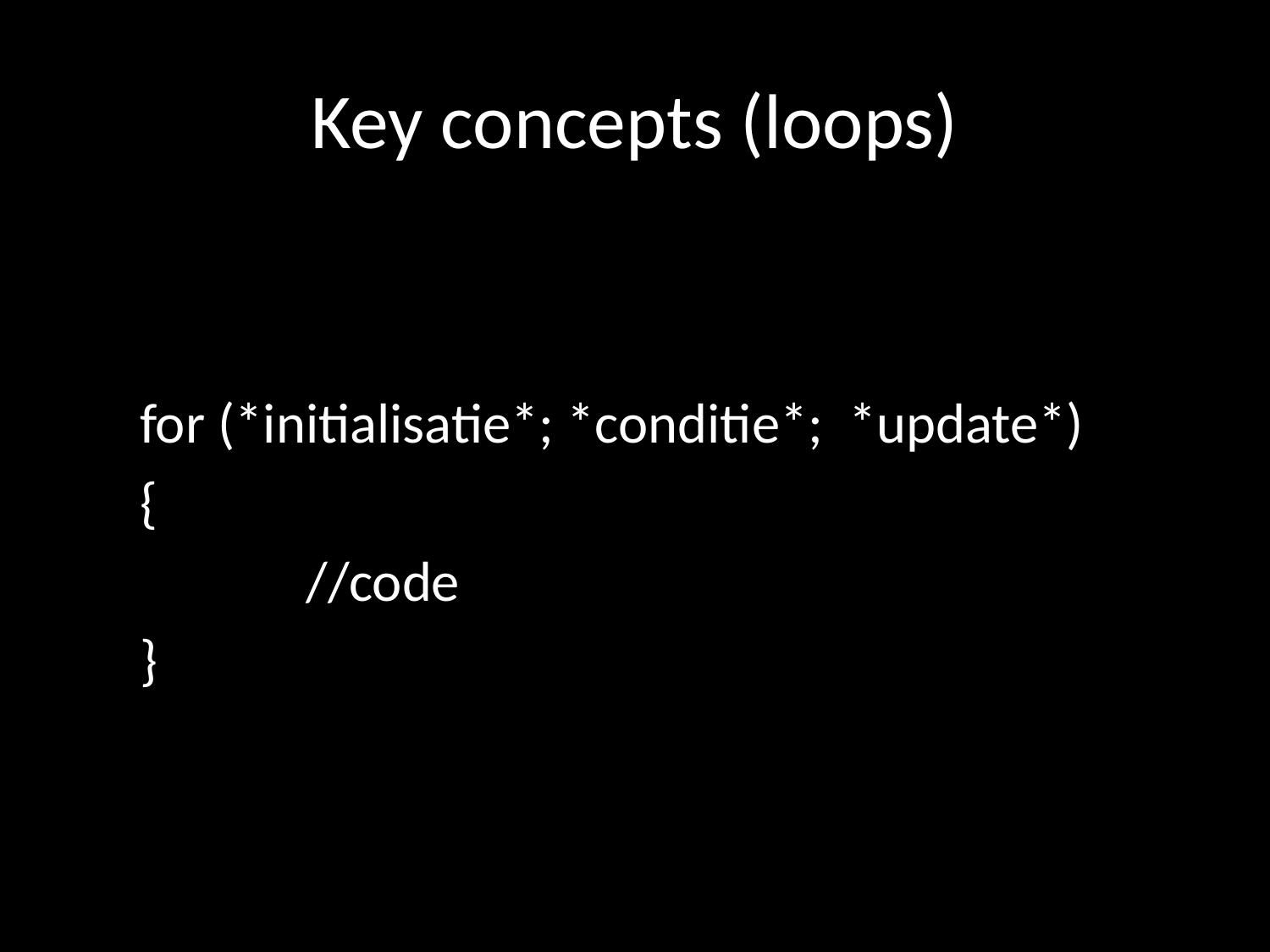

# Key concepts (loops)

for (*initialisatie*; *conditie*;  *update*)
{
		//code
}